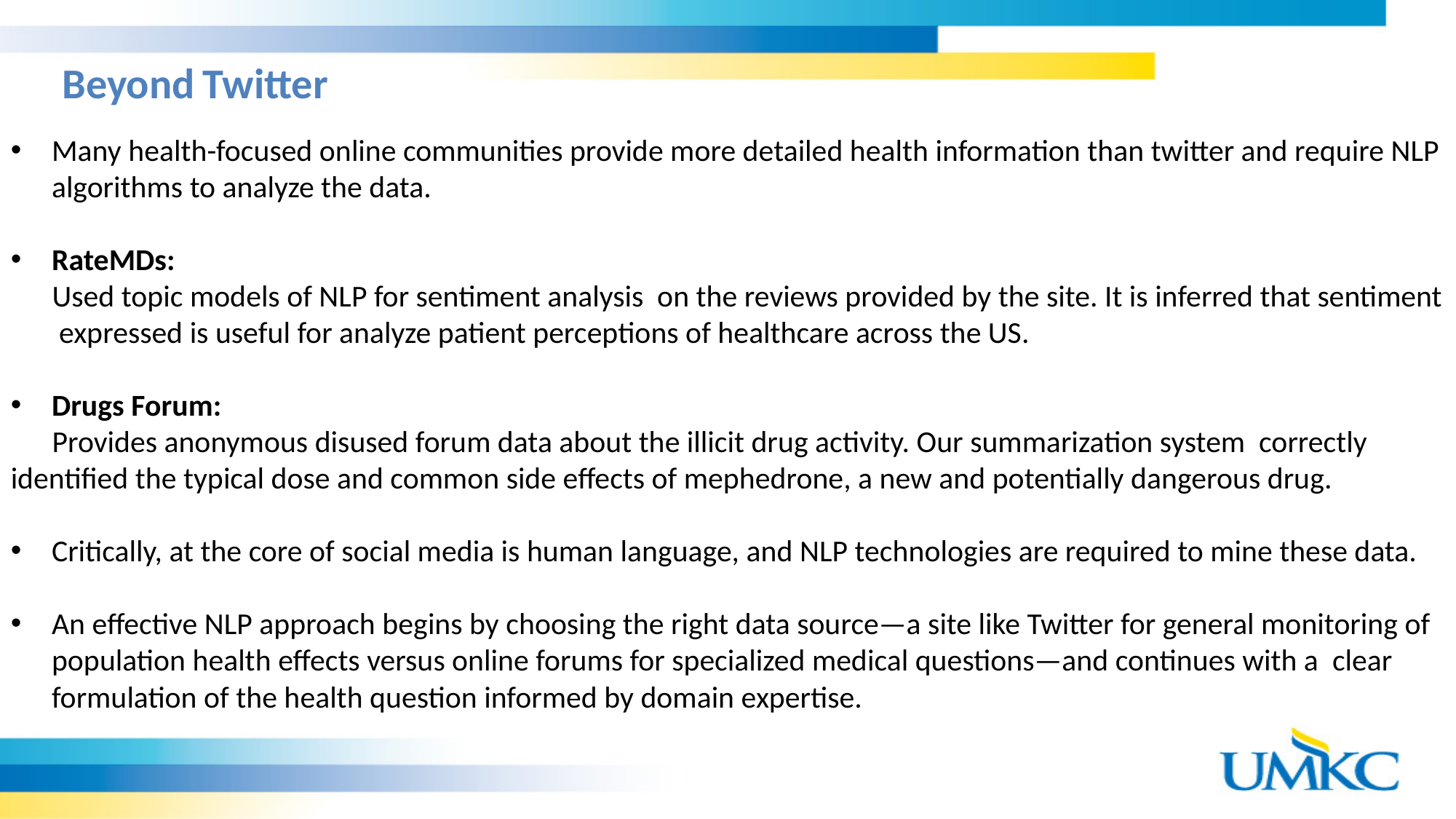

Beyond Twitter
Many health-focused online communities provide more detailed health information than twitter and require NLP algorithms to analyze the data.

RateMDs:
      Used topic models of NLP for sentiment analysis  on the reviews provided by the site. It is inferred that sentiment        expressed is useful for analyze patient perceptions of healthcare across the US.

Drugs Forum:
      Provides anonymous disused forum data about the illicit drug activity. Our summarization system  correctly  identified the typical dose and common side effects of mephedrone, a new and potentially dangerous drug.

Critically, at the core of social media is human language, and NLP technologies are required to mine these data.

An effective NLP approach begins by choosing the right data source—a site like Twitter for general monitoring of population health effects versus online forums for specialized medical questions—and continues with a  clear formulation of the health question informed by domain expertise.